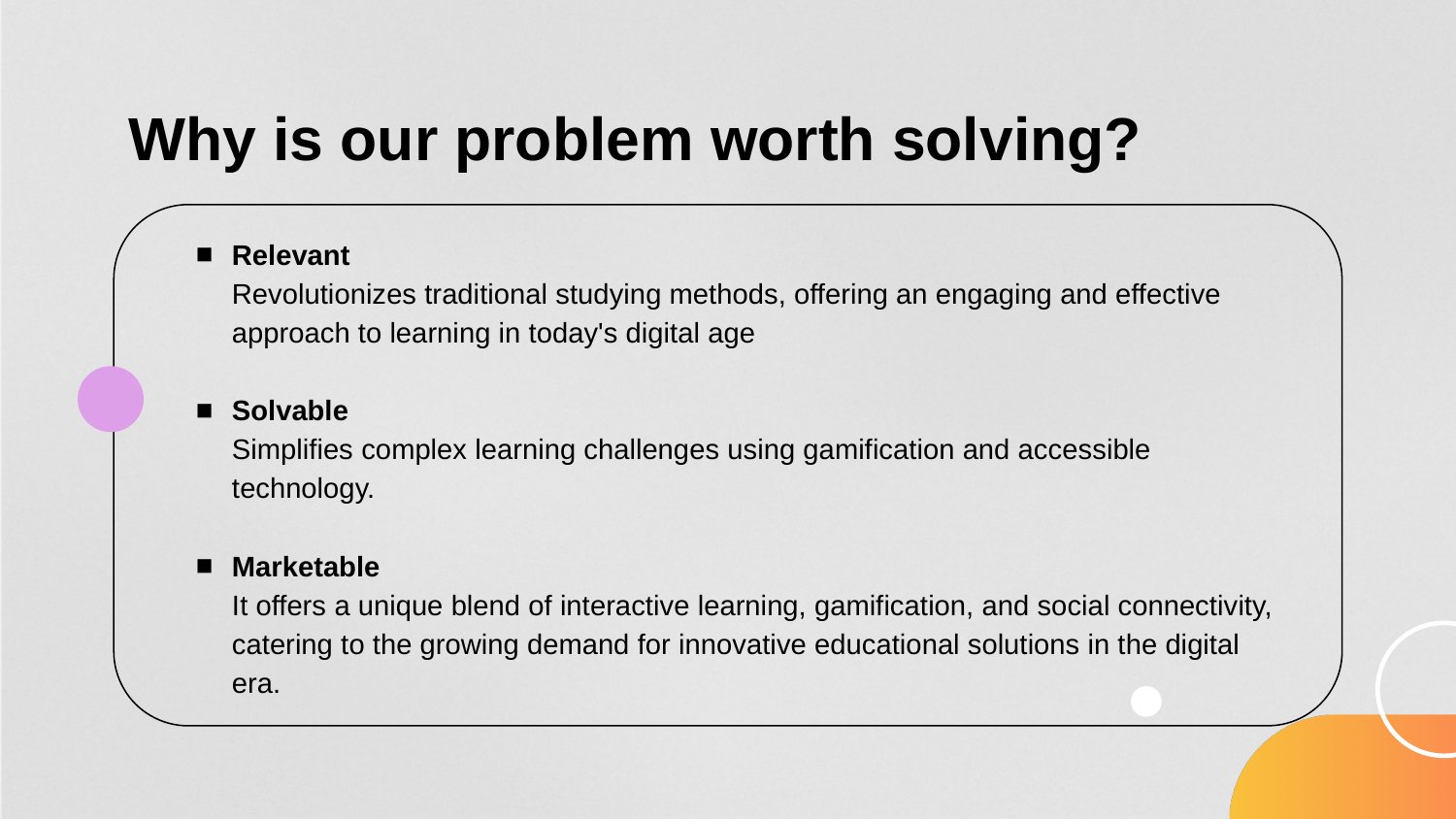

# Why is our problem worth solving?

Relevant
Revolutionizes traditional studying methods, offering an engaging and effective approach to learning in today's digital age

Solvable
Simplifies complex learning challenges using gamification and accessible technology.

Marketable
It offers a unique blend of interactive learning, gamification, and social connectivity, catering to the growing demand for innovative educational solutions in the digital era.